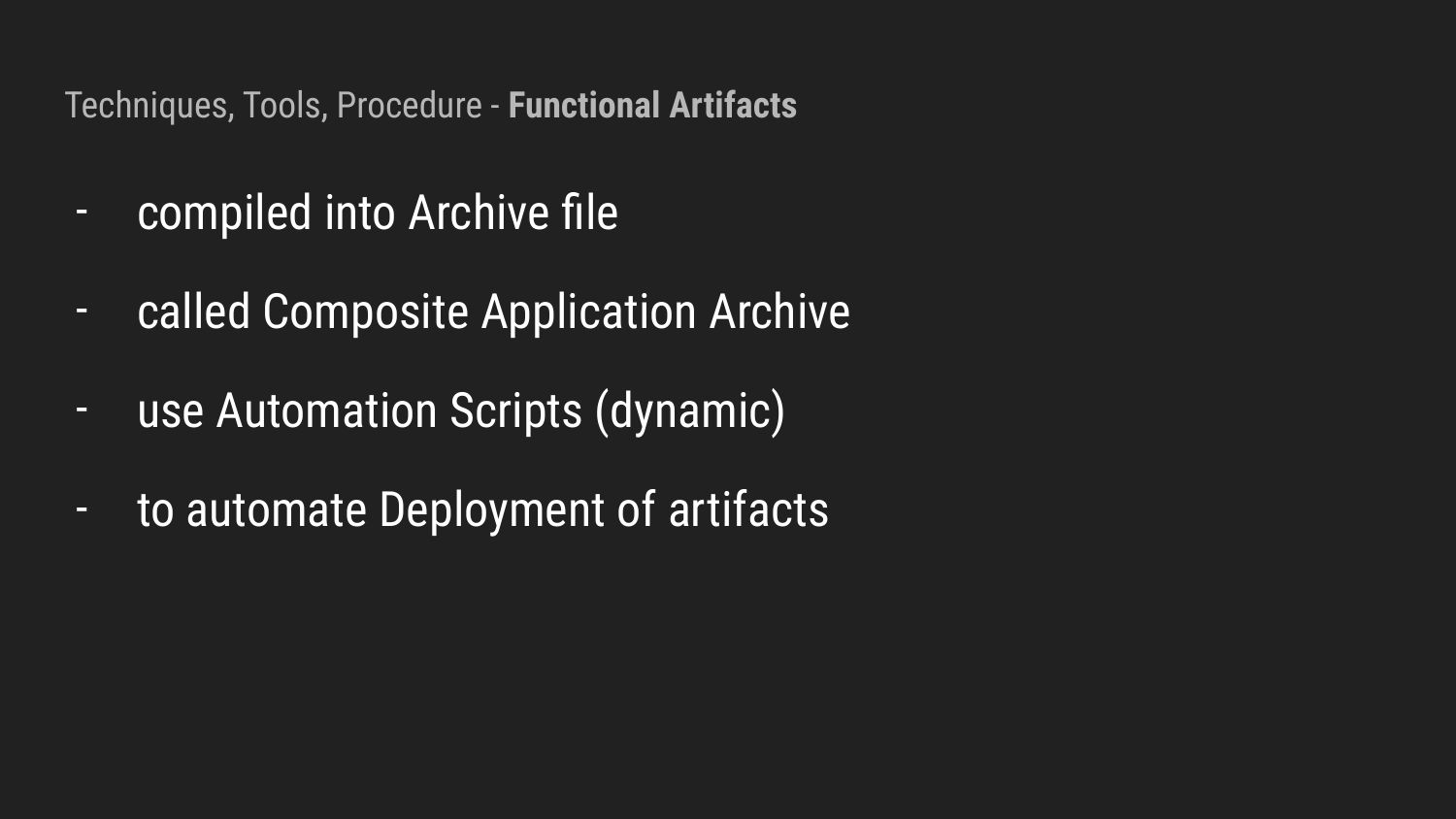

# Techniques, Tools, Procedure - Functional Artifacts
compiled into Archive file
called Composite Application Archive
use Automation Scripts (dynamic)
to automate Deployment of artifacts